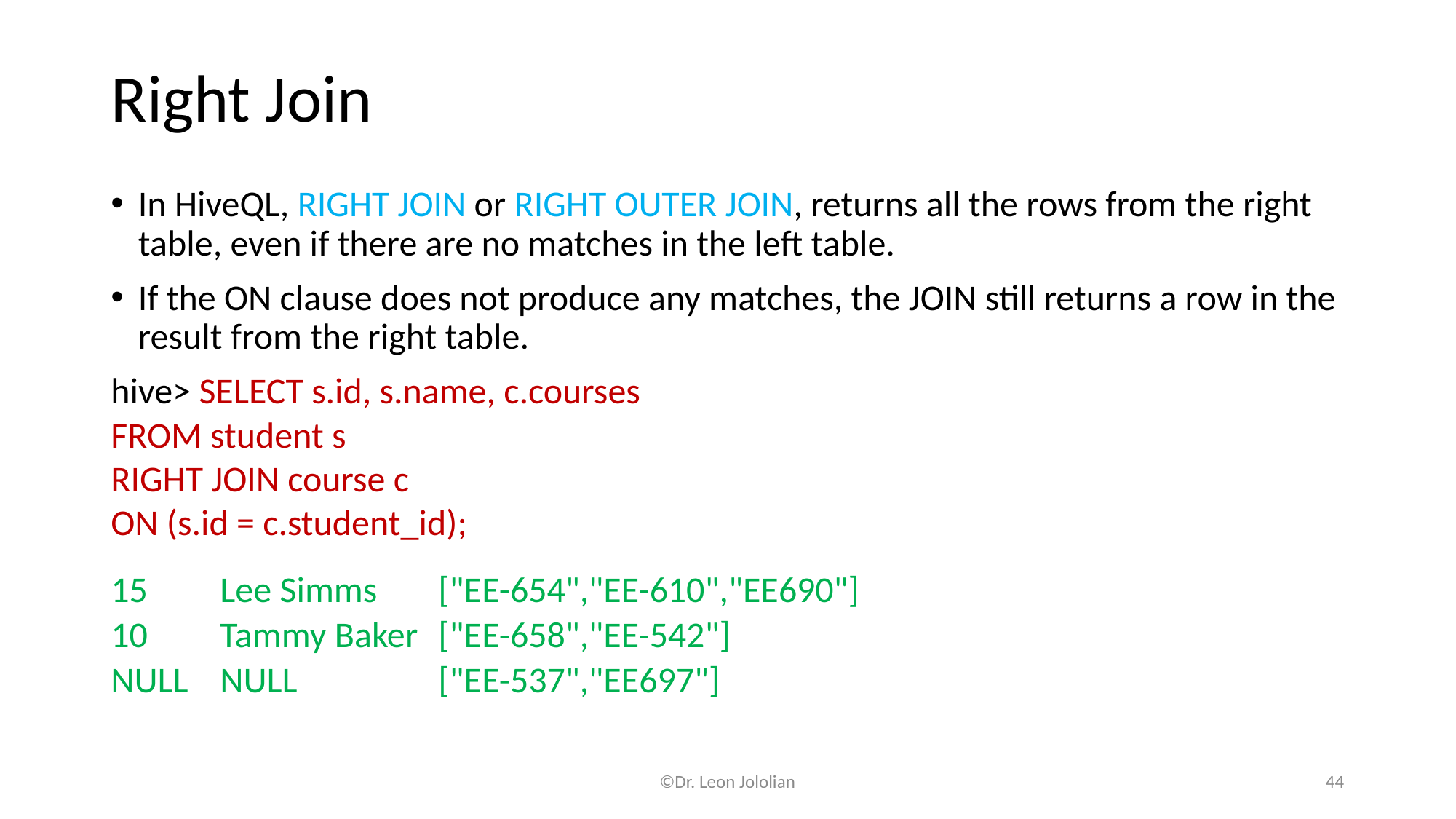

# Right Join
In HiveQL, RIGHT JOIN or RIGHT OUTER JOIN, returns all the rows from the right table, even if there are no matches in the left table.
If the ON clause does not produce any matches, the JOIN still returns a row in the result from the right table.
hive> SELECT s.id, s.name, c.courses
FROM student s
RIGHT JOIN course c
ON (s.id = c.student_id);
15	Lee Simms	["EE-654","EE-610","EE690"]
10	Tammy Baker	["EE-658","EE-542"]
NULL	NULL		["EE-537","EE697"]
©Dr. Leon Jololian
44